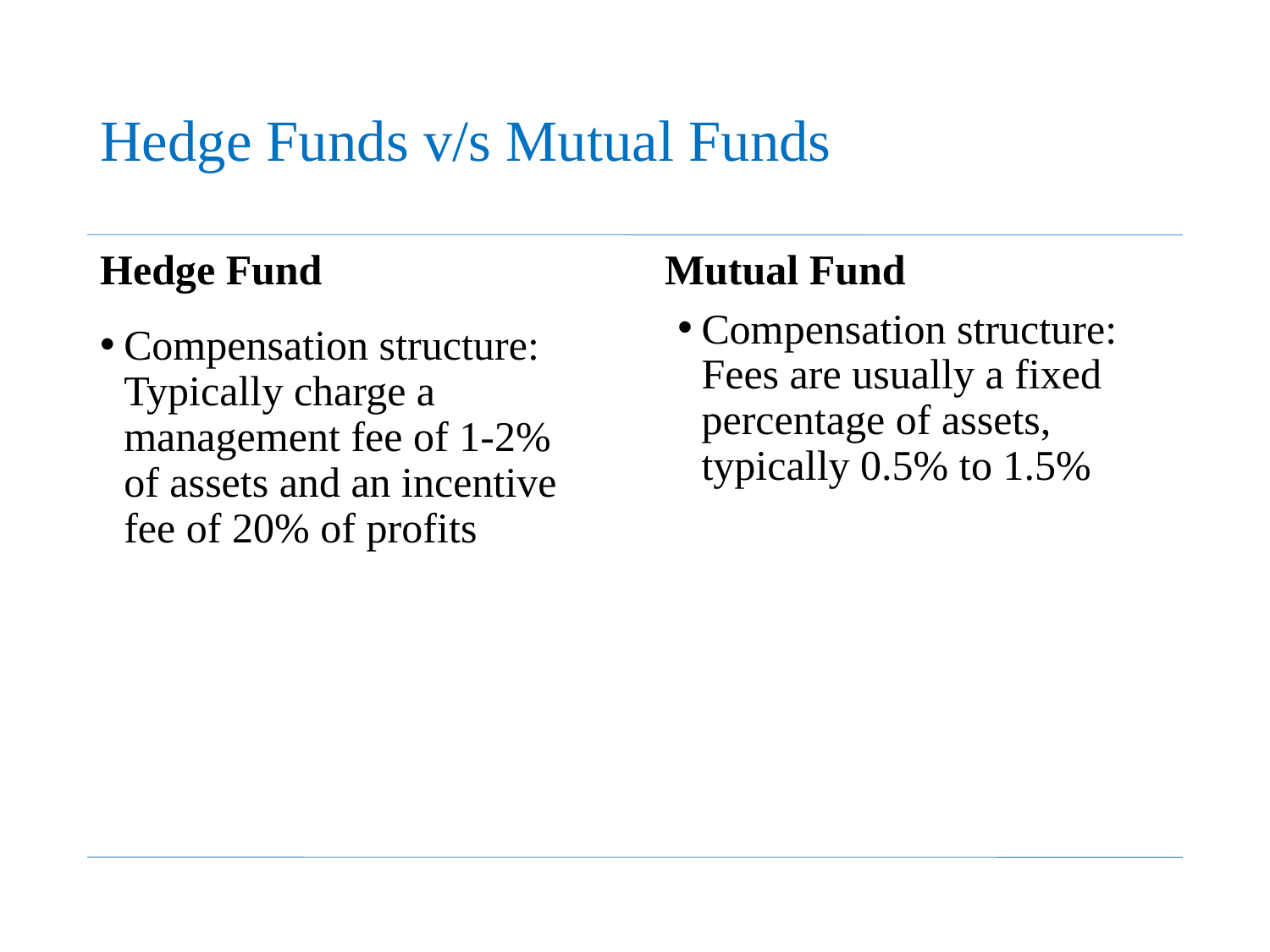

# Hedge Funds v/s Mutual Funds
Hedge Fund
Mutual Fund

Compensation structure: Typically charge a management fee of 1-2% of assets and an incentive fee of 20% of profits

Compensation structure: Fees are usually a fixed percentage of assets, typically 0.5% to 1.5%